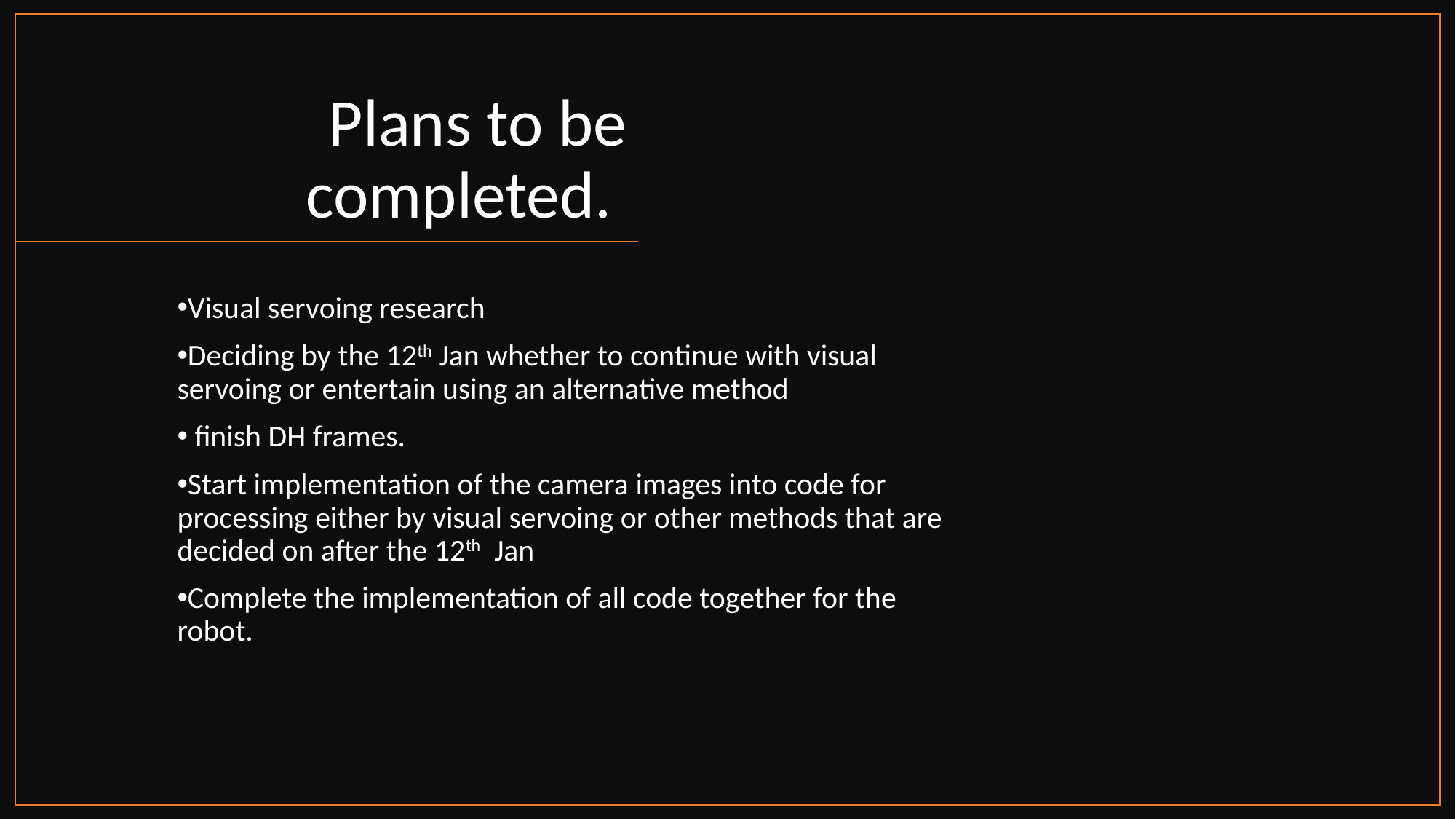

# Plans to be completed.
Visual servoing research
Deciding by the 12th Jan whether to continue with visual servoing or entertain using an alternative method
 finish DH frames.
Start implementation of the camera images into code for processing either by visual servoing or other methods that are decided on after the 12th  Jan
Complete the implementation of all code together for the robot.